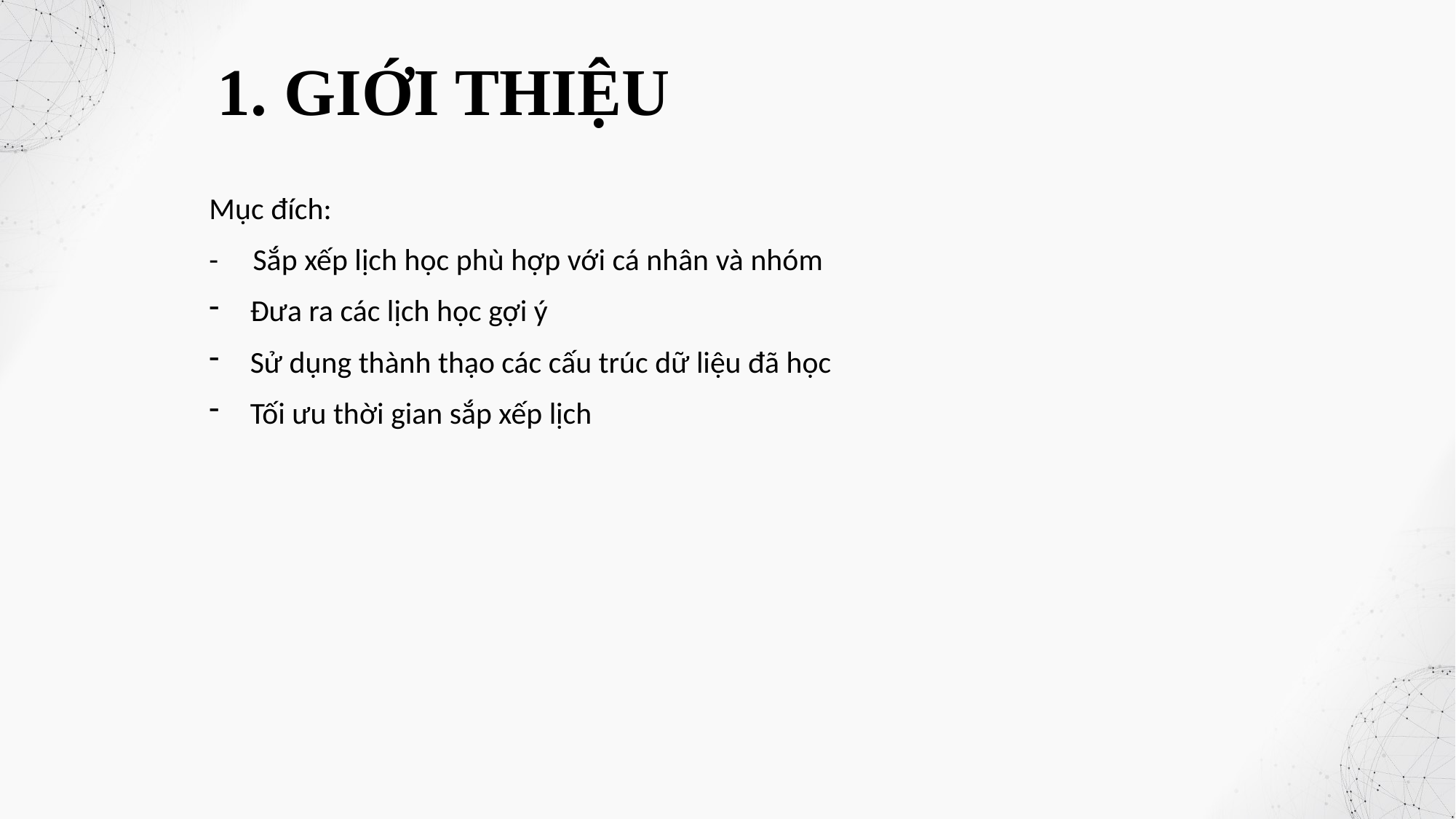

1. GIỚI THIỆU
Mục đích:
-     Sắp xếp lịch học phù hợp với cá nhân và nhóm
Đưa ra các lịch học gợi ý
Sử dụng thành thạo các cấu trúc dữ liệu đã học
Tối ưu thời gian sắp xếp lịch